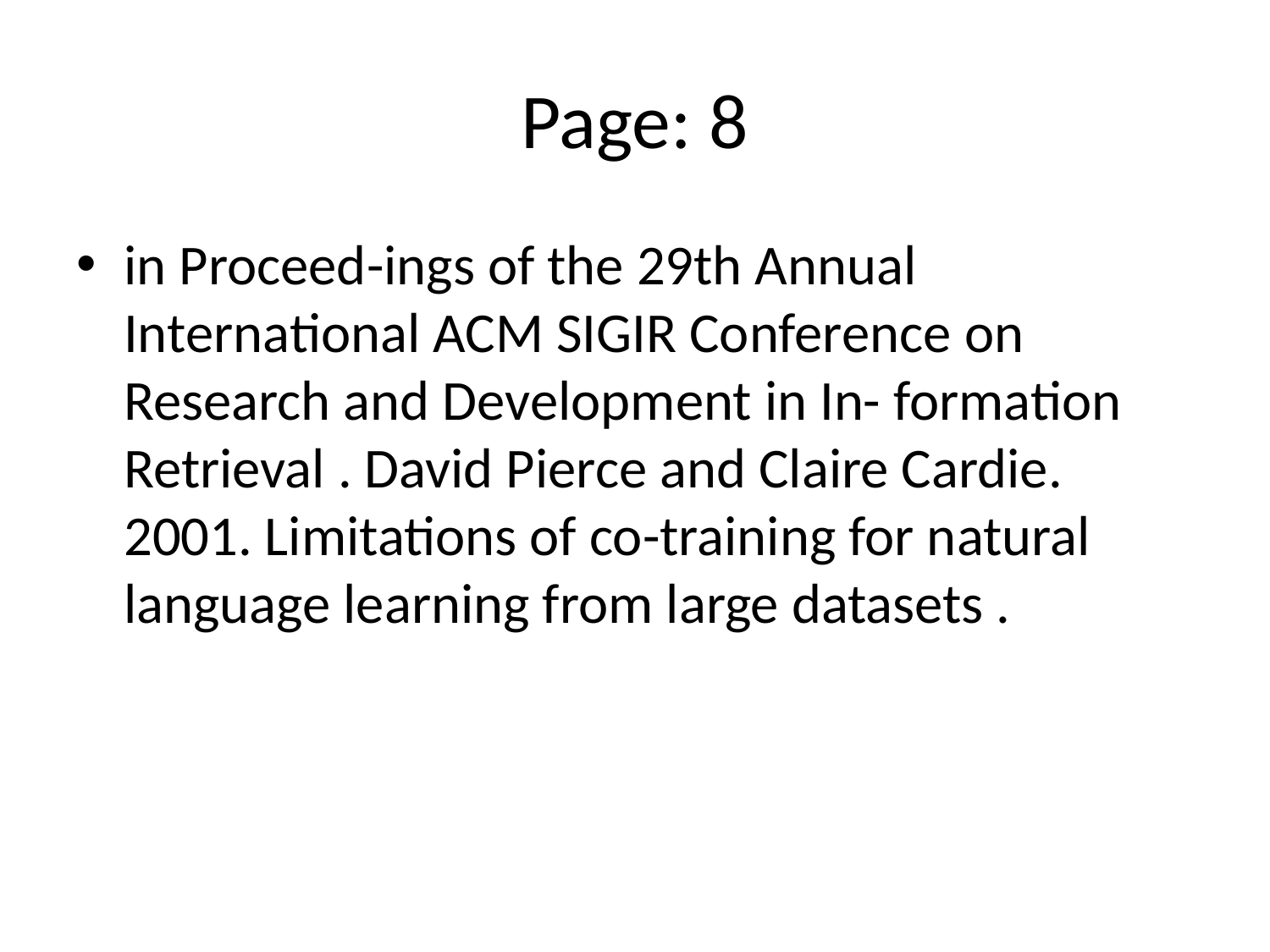

# Page: 8
in Proceed-ings of the 29th Annual International ACM SIGIR Conference on Research and Development in In- formation Retrieval . David Pierce and Claire Cardie. 2001. Limitations of co-training for natural language learning from large datasets .